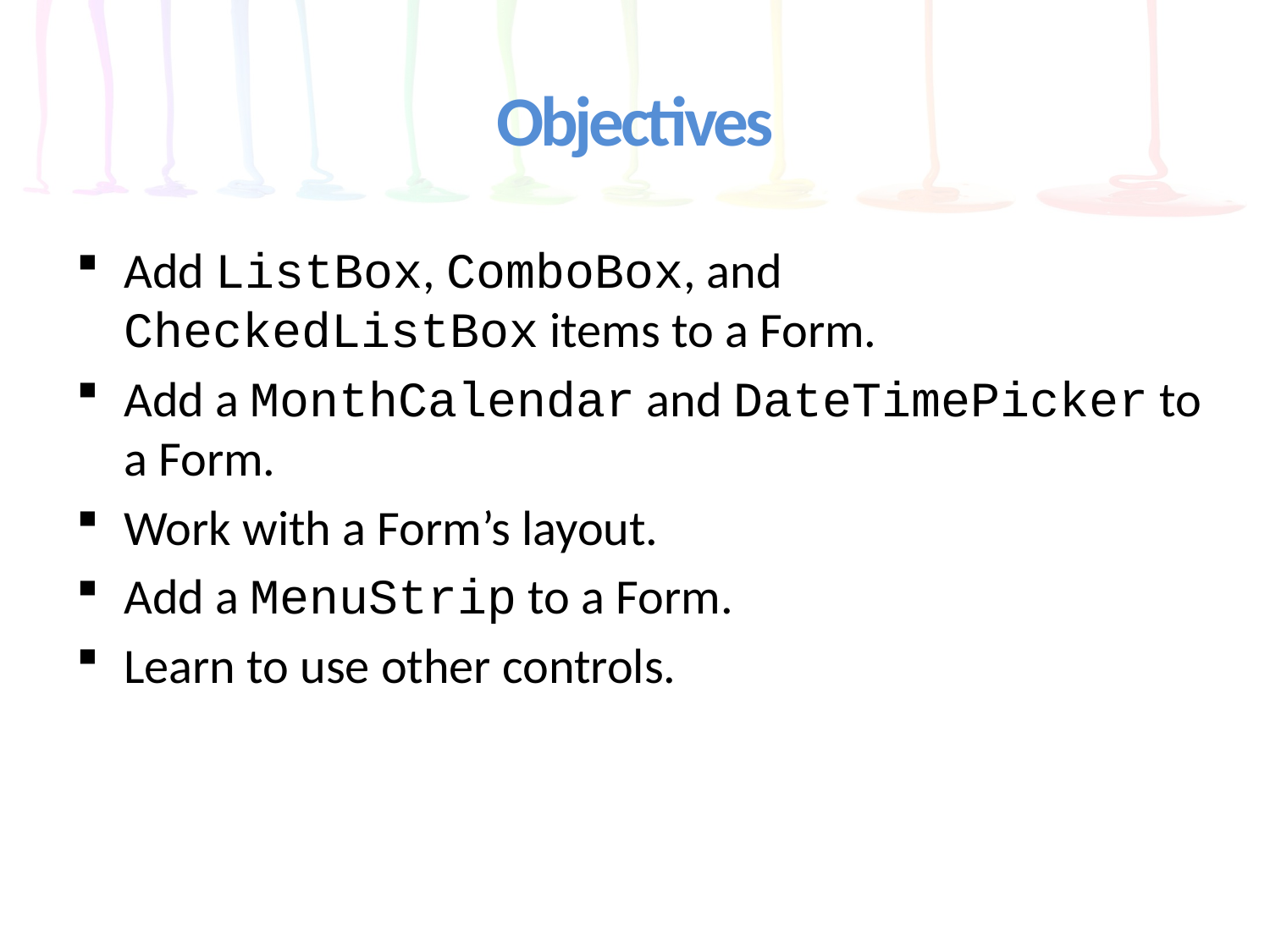

# Objectives
Add ListBox, ComboBox, and CheckedListBox items to a Form.
Add a MonthCalendar and DateTimePicker to a Form.
Work with a Form’s layout.
Add a MenuStrip to a Form.
Learn to use other controls.